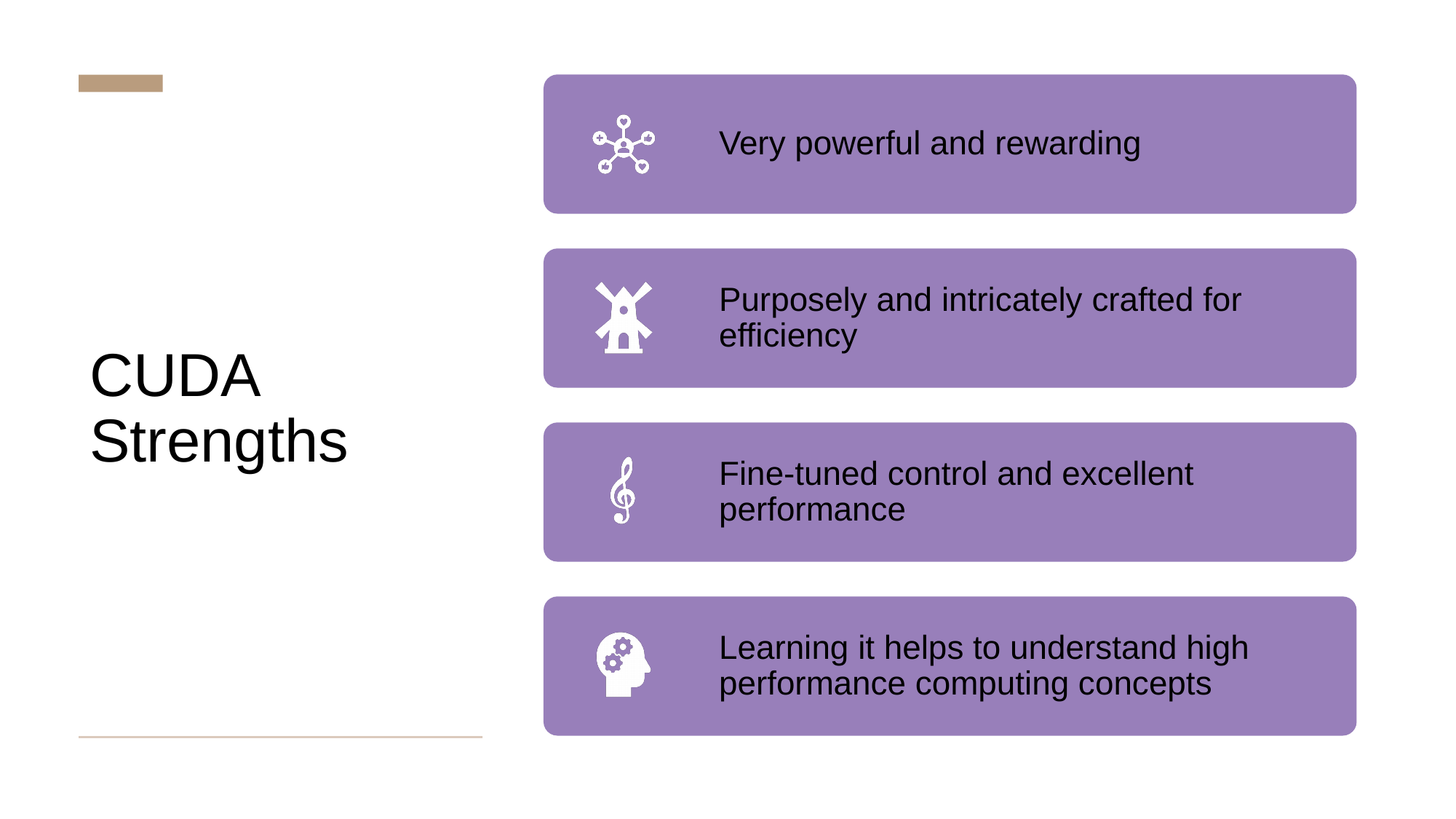

Very powerful and rewarding
Purposely and intricately crafted for efficiency
Fine-tuned control and excellent performance
Learning it helps to understand high performance computing concepts
# CUDA Strengths